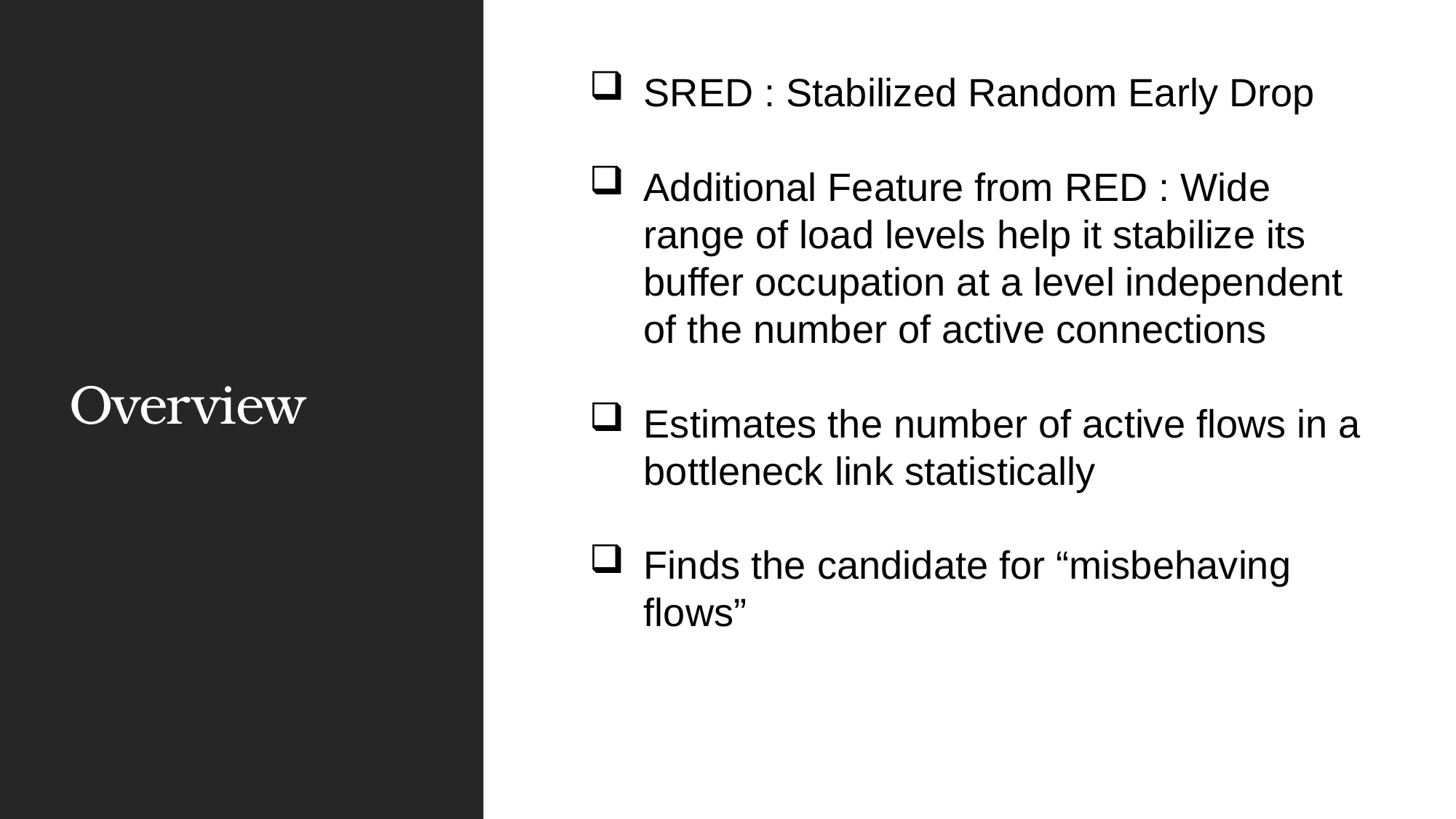

# Overview
SRED : Stabilized Random Early Drop

Additional Feature from RED : Wide range of load levels help it stabilize its buffer occupation at a level independent of the number of active connections

Estimates the number of active flows in a bottleneck link statistically

Finds the candidate for “misbehaving flows”